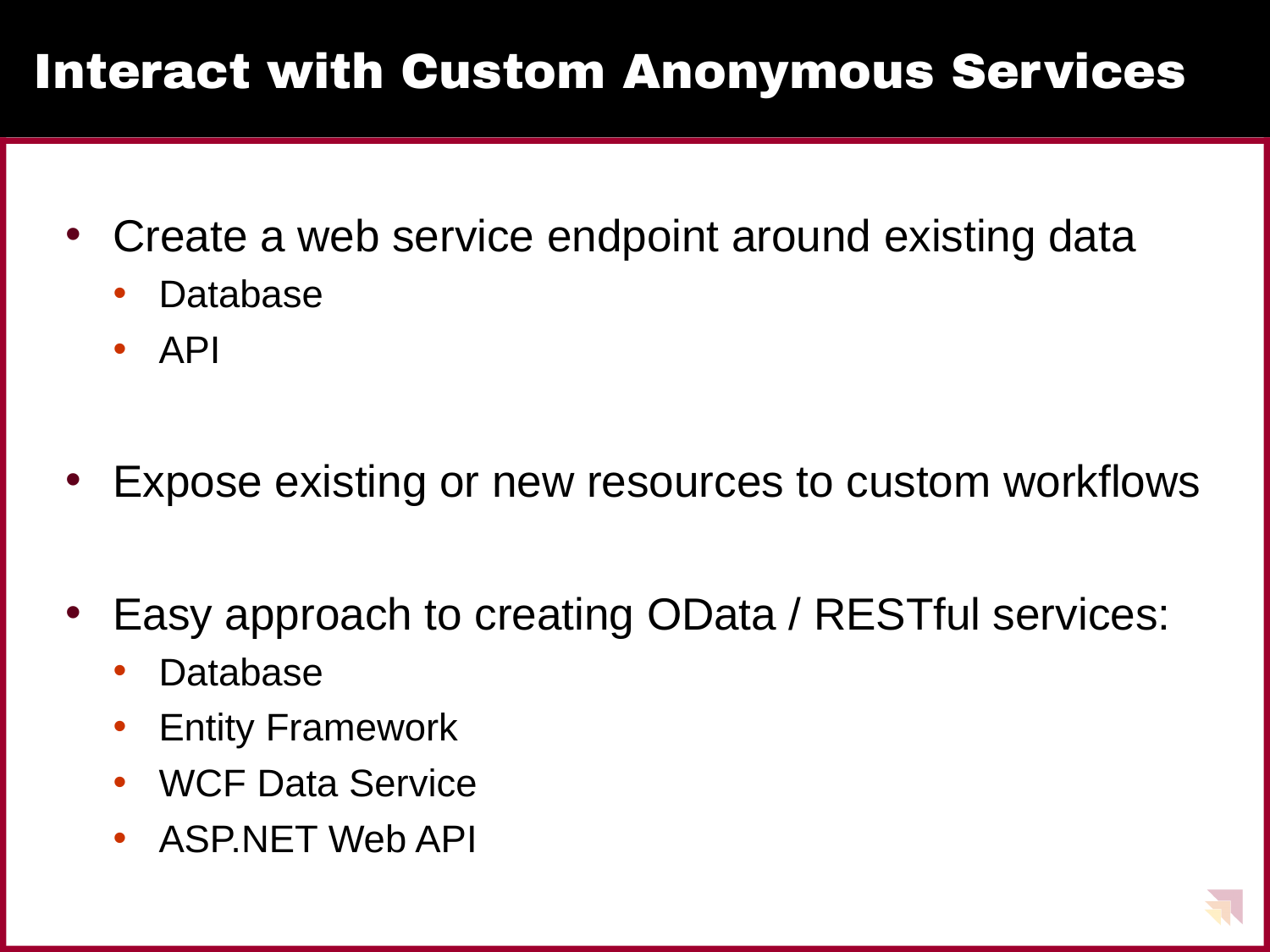

# Interact with Custom Anonymous Services
Create a web service endpoint around existing data
Database
API

Expose existing or new resources to custom workflows

Easy approach to creating OData / RESTful services:
Database
Entity Framework
WCF Data Service
ASP.NET Web API